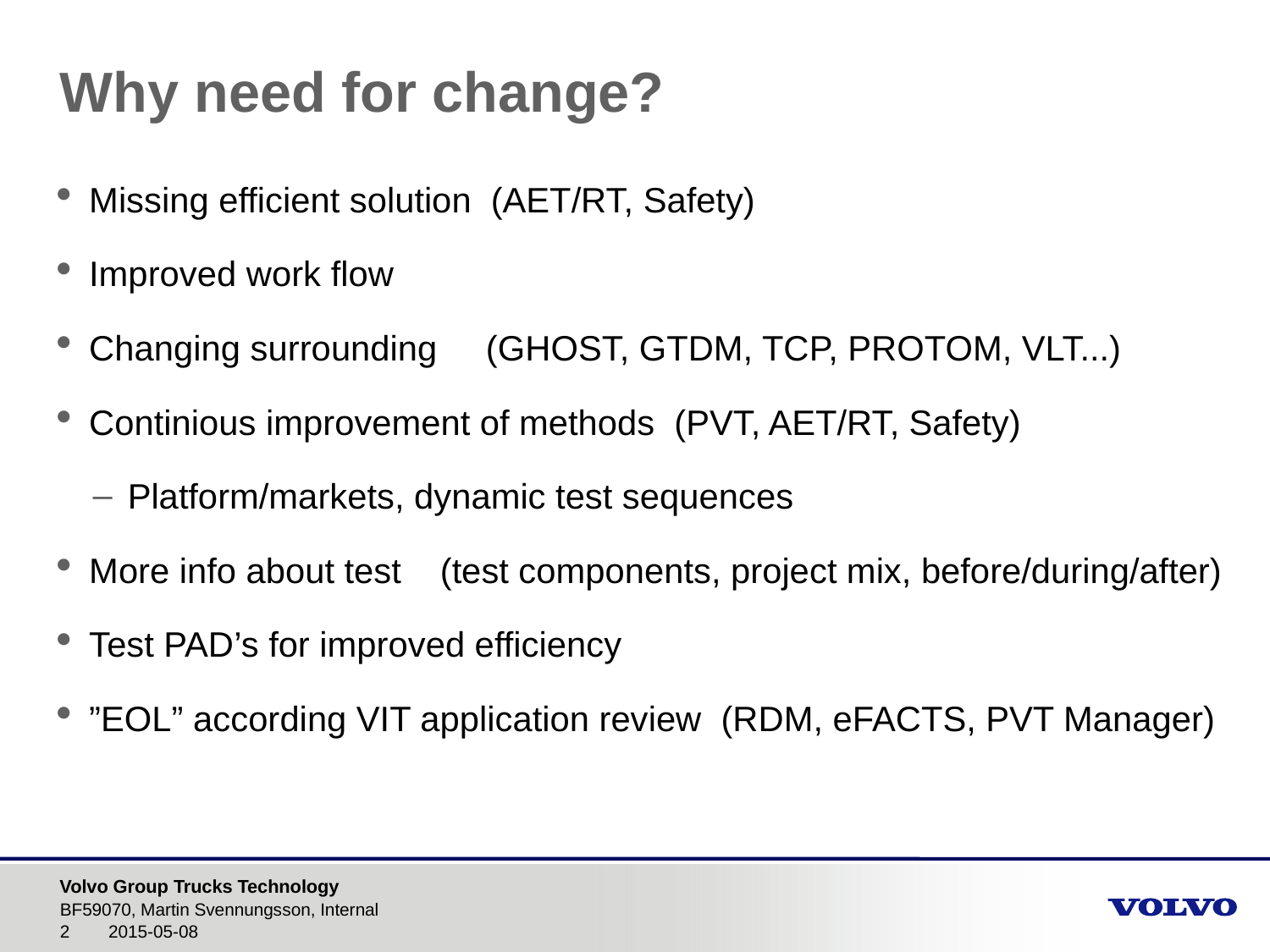

# Why need for change?
Missing efficient solution  (AET/RT, Safety)
Improved work flow
Changing surrounding     (GHOST, GTDM, TCP, PROTOM, VLT...)
Continious improvement of methods  (PVT, AET/RT, Safety)
Platform/markets, dynamic test sequences
More info about test    (test components, project mix, before/during/after)
Test PAD’s for improved efficiency
”EOL” according VIT application review  (RDM, eFACTS, PVT Manager)

BF59070, Martin Svennungsson, Internal
2015-05-08
2